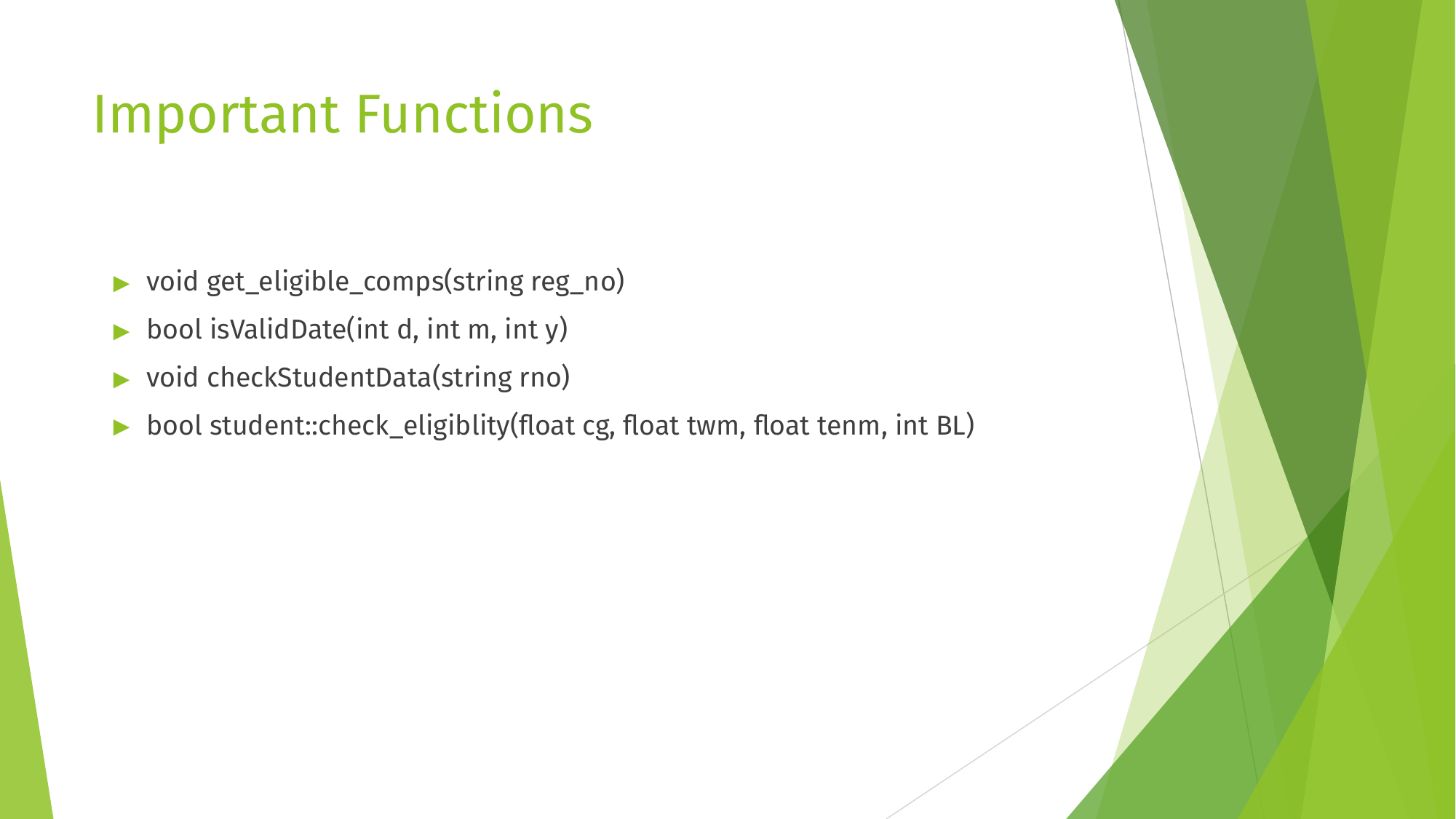

# Important Functions
void get_eligible_comps(string reg_no)
bool isValidDate(int d, int m, int y)
void checkStudentData(string rno)
bool student::check_eligiblity(float cg, float twm, float tenm, int BL)